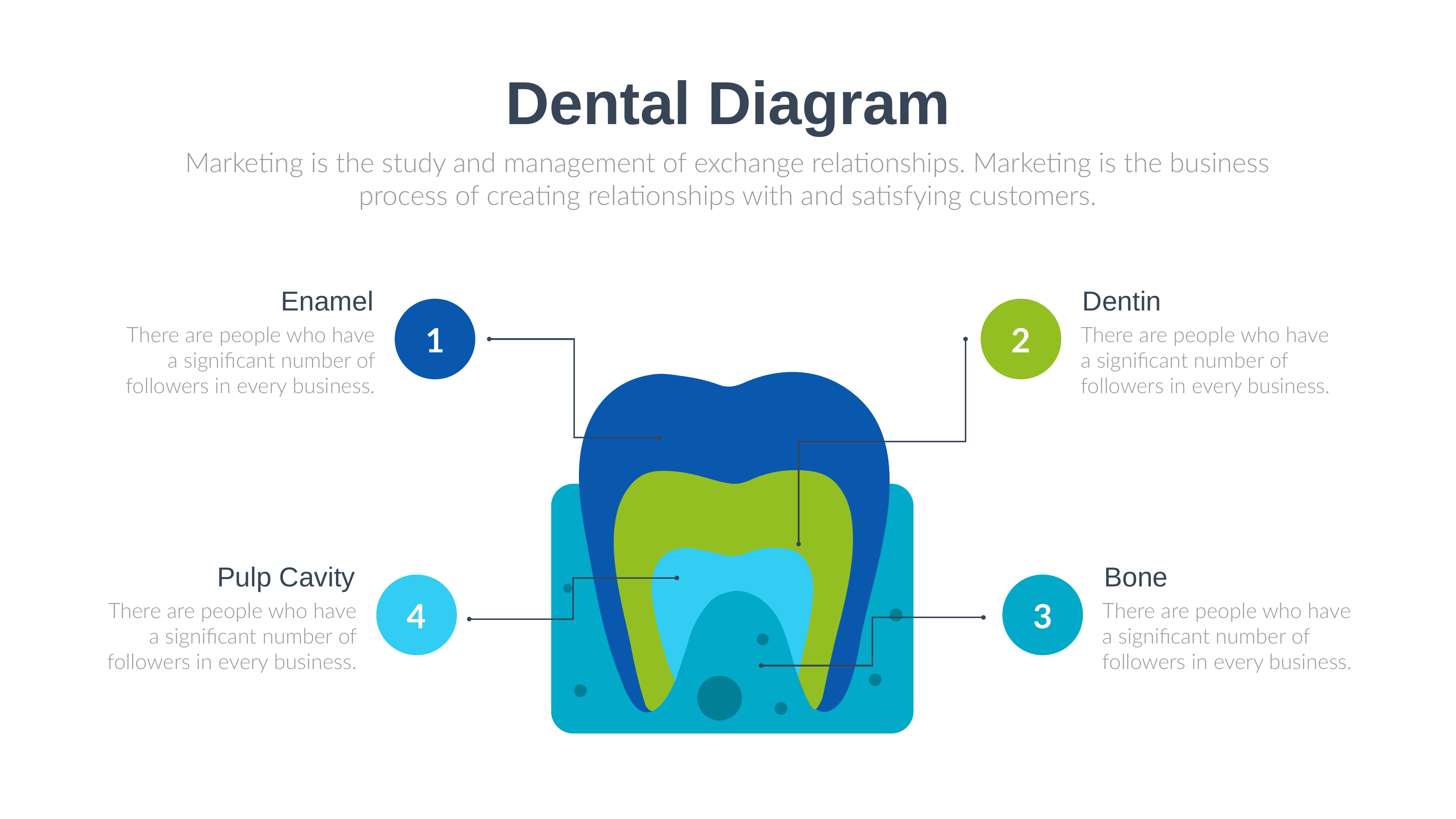

Dental Diagram
Marketing is the study and management of exchange relationships. Marketing is the business process of creating relationships with and satisfying customers.
Enamel
Dentin
1
2
There are people who have a significant number of followers in every business.
There are people who have a significant number of followers in every business.

Pulp Cavity
Bone
4
3
There are people who have a significant number of followers in every business.
There are people who have a significant number of followers in every business.